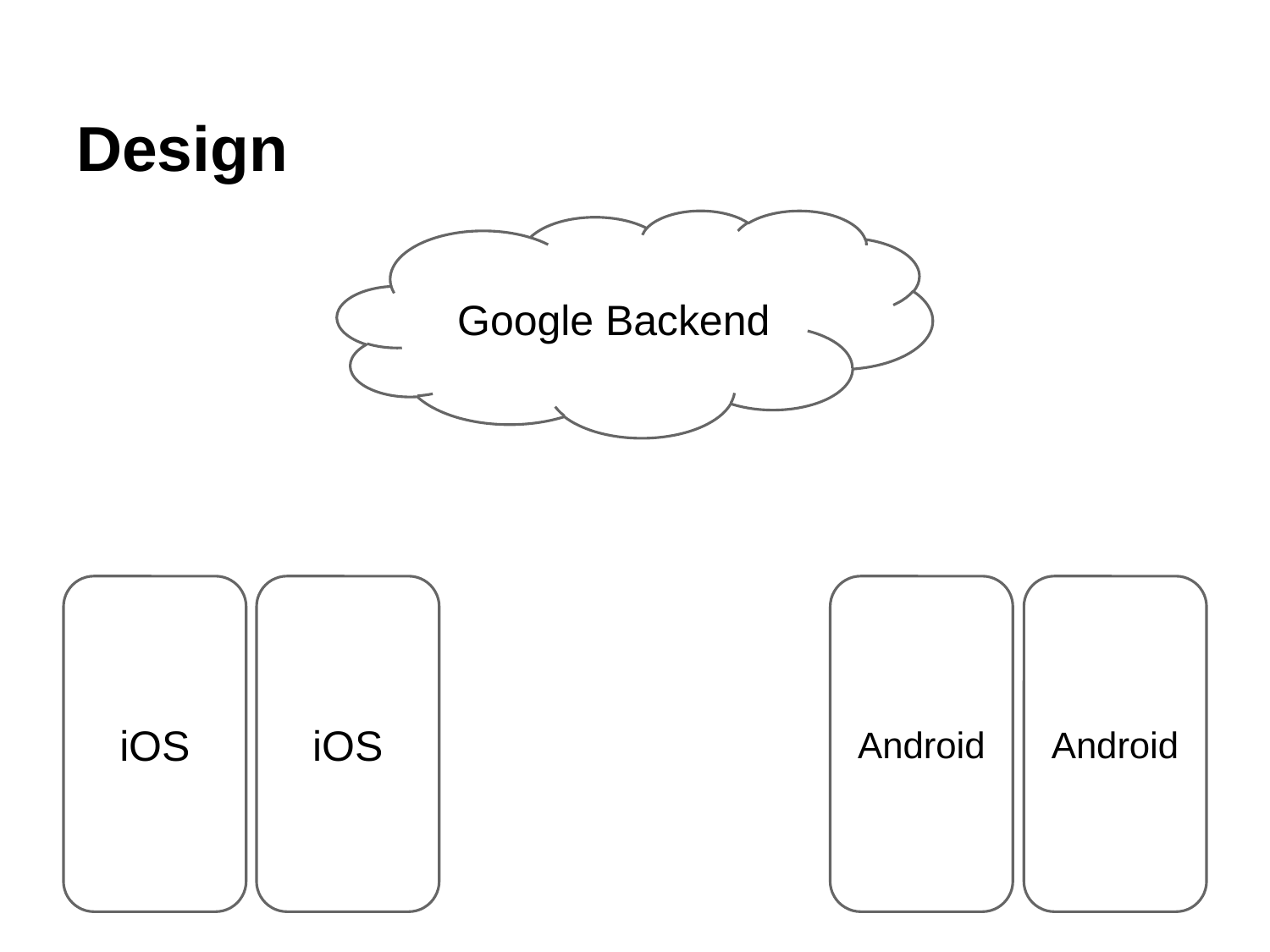

# Design
Google Backend
iOS
iOS
Android
Android